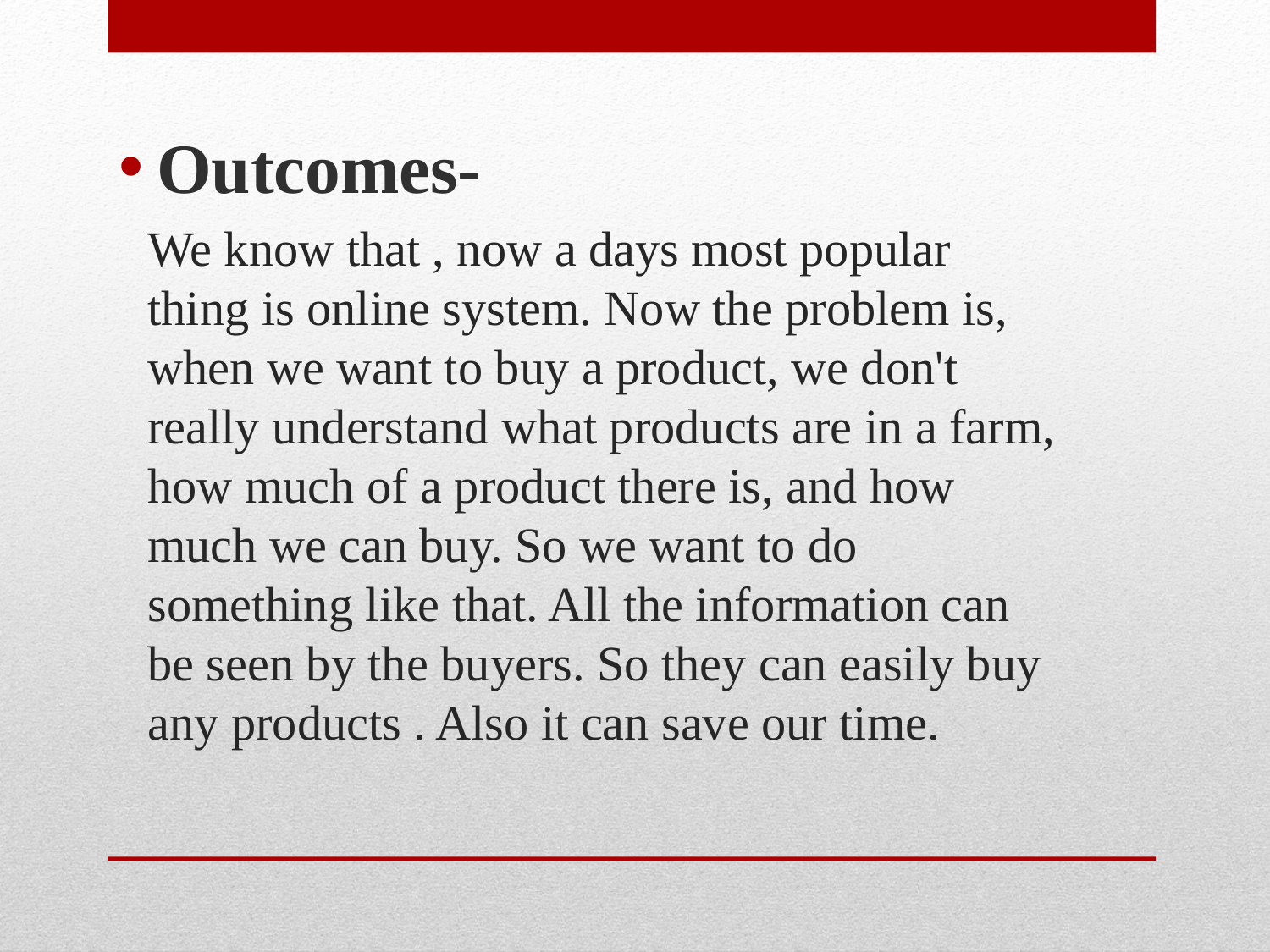

Outcomes-
# We know that , now a days most popular thing is online system. Now the problem is, when we want to buy a product, we don't really understand what products are in a farm, how much of a product there is, and how much we can buy. So we want to do something like that. All the information can be seen by the buyers. So they can easily buy any products . Also it can save our time.